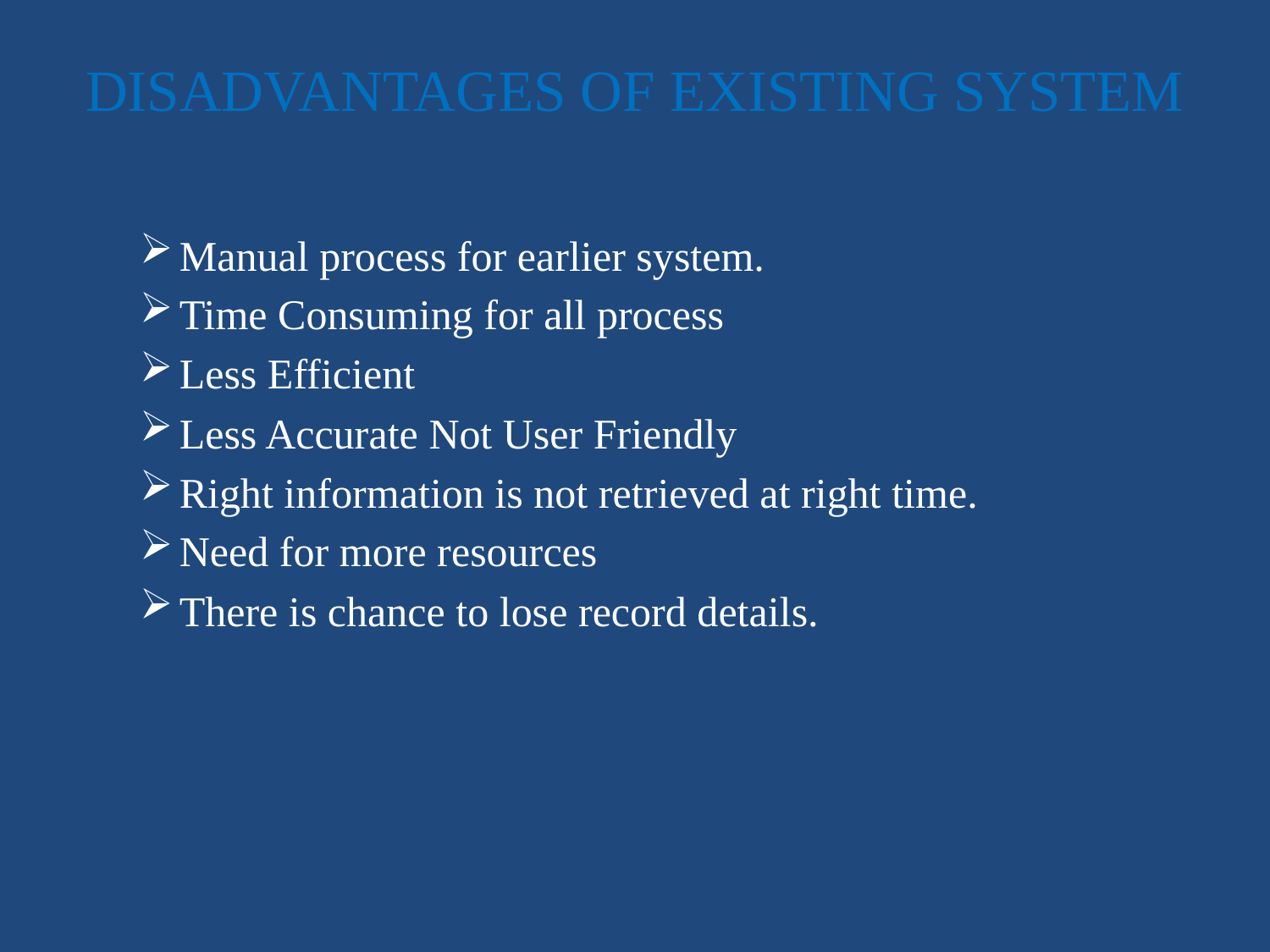

# DISADVANTAGES OF EXISTING SYSTEM
Manual process for earlier system.
Time Consuming for all process
Less Efficient
Less Accurate Not User Friendly
Right information is not retrieved at right time.
Need for more resources
There is chance to lose record details.